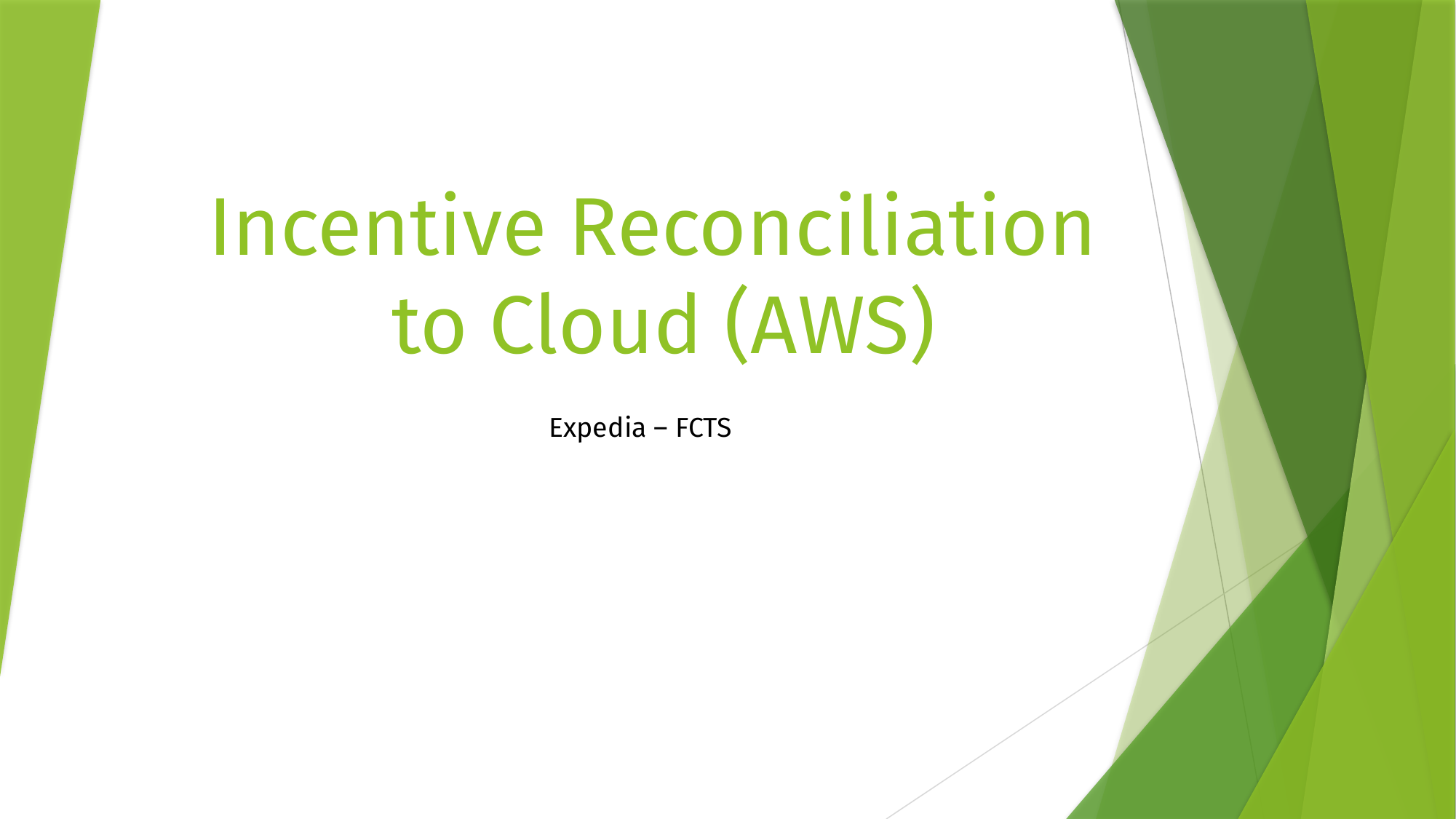

# Incentive Reconciliation to Cloud (AWS)
Expedia – FCTS